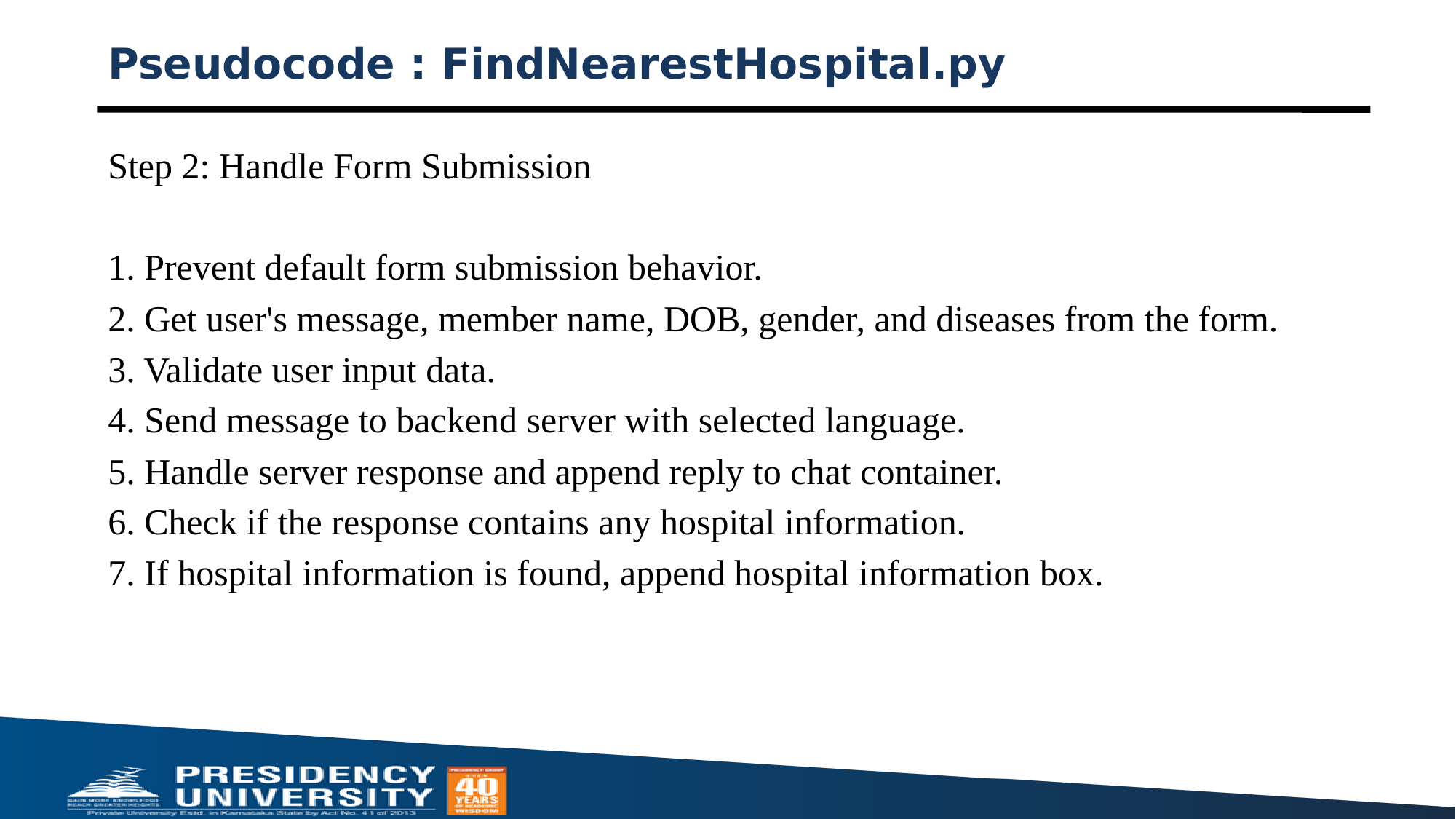

# Pseudocode : FindNearestHospital.py
Step 2: Handle Form Submission

1. Prevent default form submission behavior.
2. Get user's message, member name, DOB, gender, and diseases from the form.
3. Validate user input data.
4. Send message to backend server with selected language.
5. Handle server response and append reply to chat container.
6. Check if the response contains any hospital information.
7. If hospital information is found, append hospital information box.